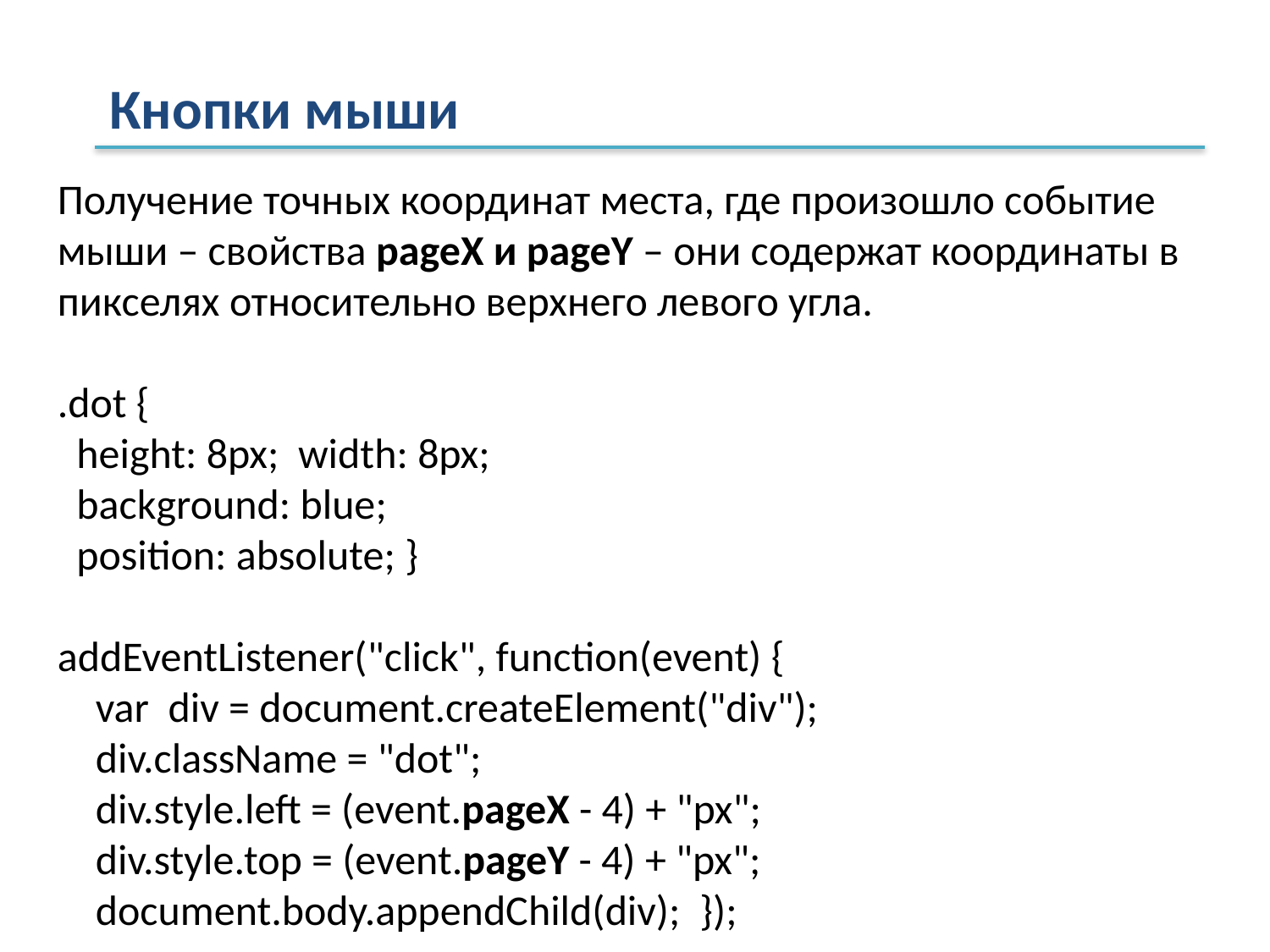

Кнопки мыши
Получение точных координат места, где произошло событие мыши – свойства pageX и pageY – они содержат координаты в пикселях относительно верхнего левого угла.

.dot {
  height: 8px;  width: 8px;
  background: blue;
  position: absolute; }

addEventListener("click", function(event) {
    var  div = document.createElement("div");
    div.className = "dot";
    div.style.left = (event.pageX - 4) + "px";
    div.style.top = (event.pageY - 4) + "px";
    document.body.appendChild(div);  });